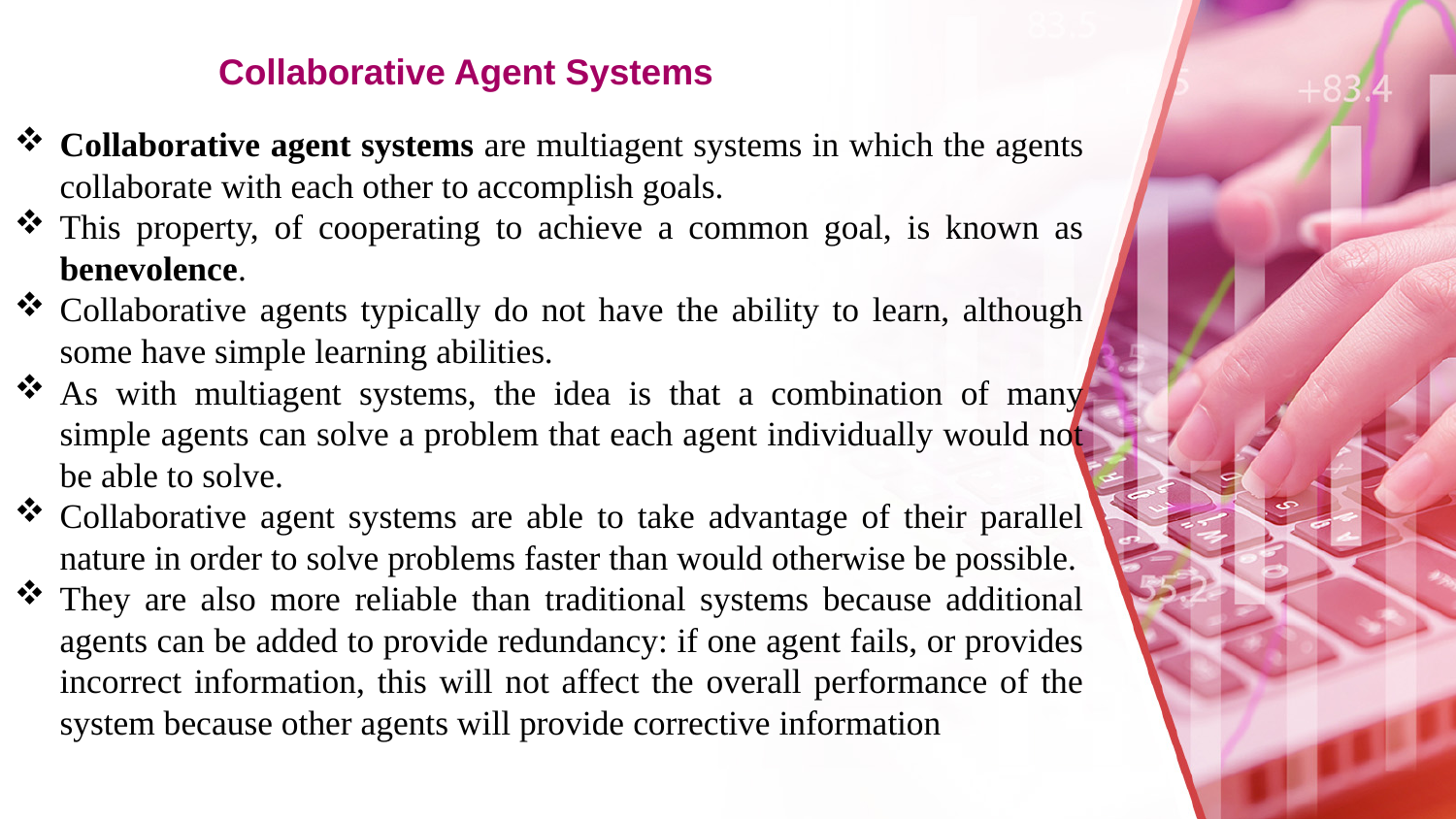

# Collaborative Agent Systems
Collaborative agent systems are multiagent systems in which the agents collaborate with each other to accomplish goals.
This property, of cooperating to achieve a common goal, is known as benevolence.
Collaborative agents typically do not have the ability to learn, although some have simple learning abilities.
As with multiagent systems, the idea is that a combination of many simple agents can solve a problem that each agent individually would not be able to solve.
Collaborative agent systems are able to take advantage of their parallel nature in order to solve problems faster than would otherwise be possible.
They are also more reliable than traditional systems because additional agents can be added to provide redundancy: if one agent fails, or provides incorrect information, this will not affect the overall performance of the system because other agents will provide corrective information